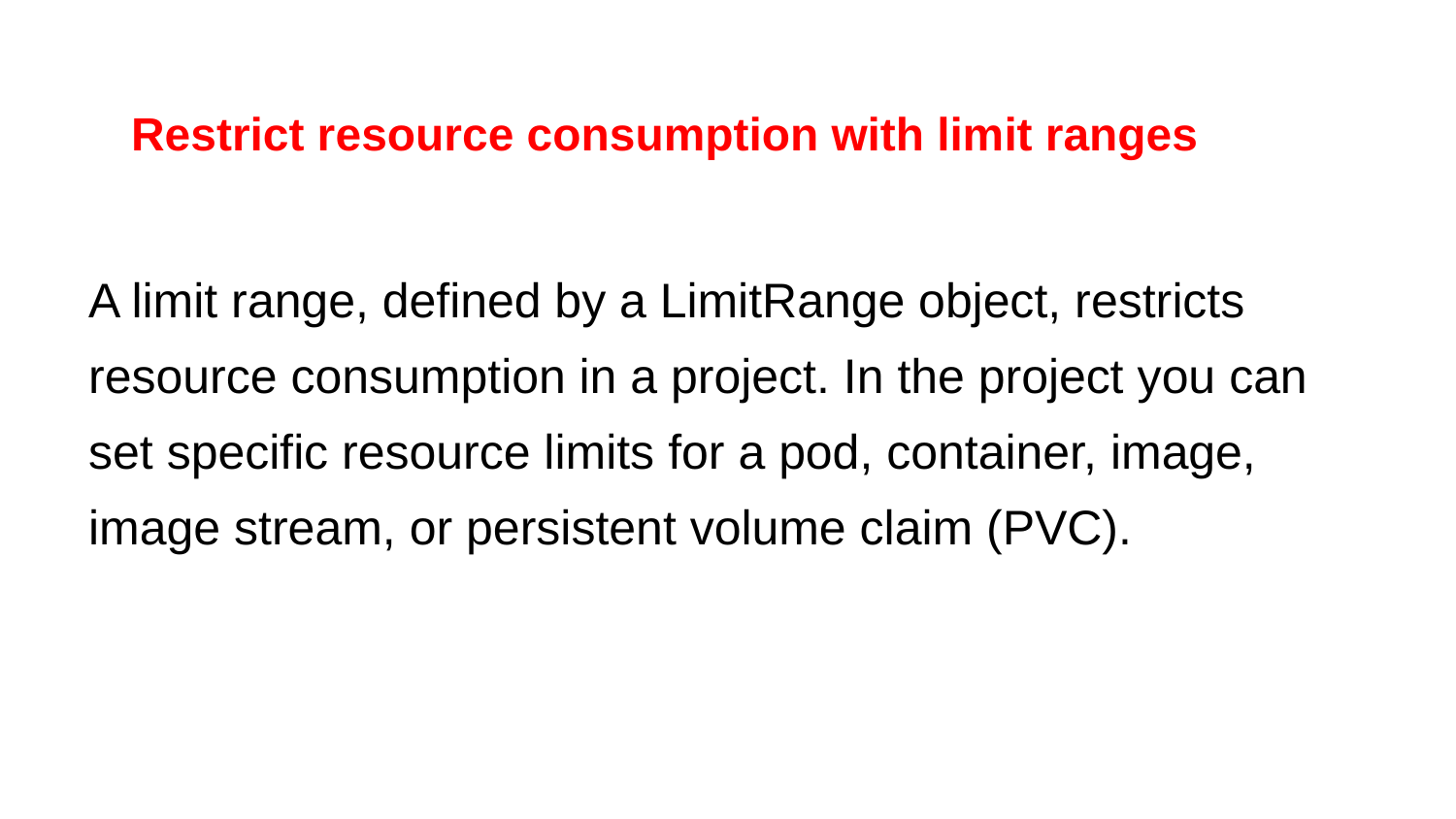

# Restrict resource consumption with limit ranges

A limit range, defined by a LimitRange object, restricts resource consumption in a project. In the project you can set specific resource limits for a pod, container, image, image stream, or persistent volume claim (PVC).